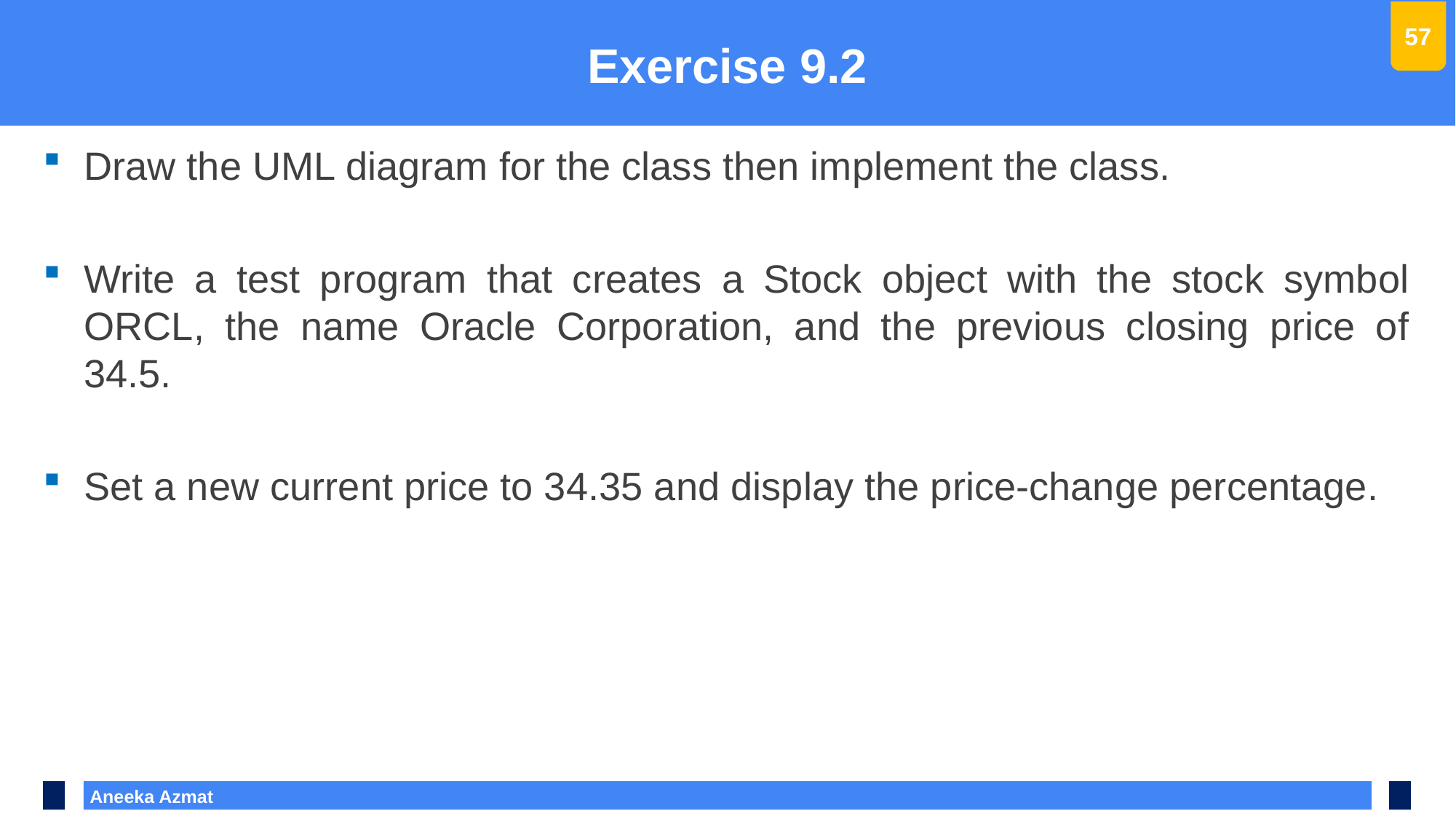

#
Exercise 9.2

57
Draw the UML diagram for the class then implement the class.

Write a test program that creates a Stock object with the stock symbol ORCL, the name Oracle Corporation, and the previous closing price of 34.5.

Set a new current price to 34.35 and display the price-change percentage.
 Aneeka Azmat